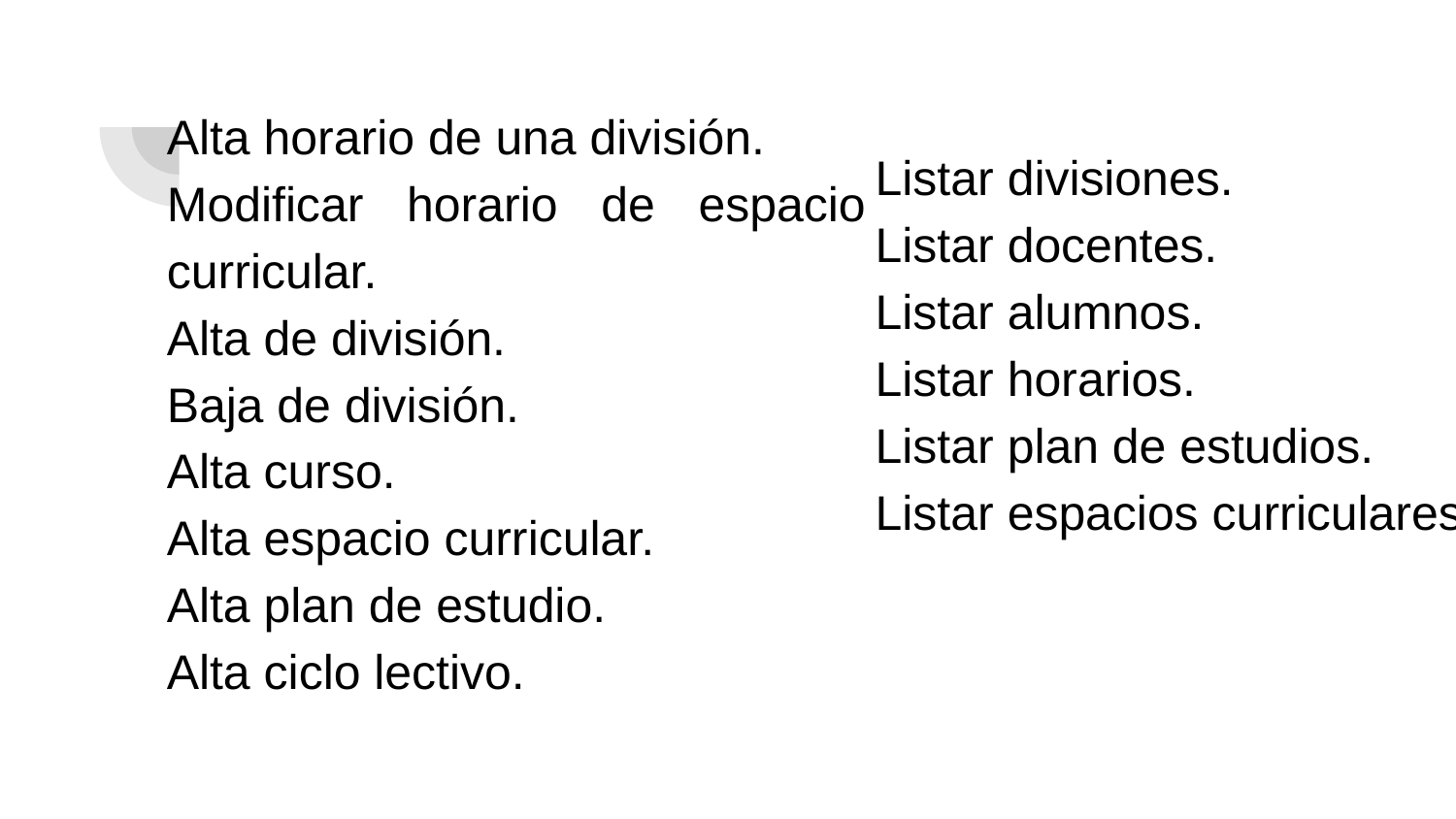

Alta horario de una división.
Modificar horario de espacio curricular.
Alta de división.
Baja de división.
Alta curso.
Alta espacio curricular.
Alta plan de estudio.
Alta ciclo lectivo.
Listar divisiones.
Listar docentes.
Listar alumnos.
Listar horarios.
Listar plan de estudios.
Listar espacios curriculares.